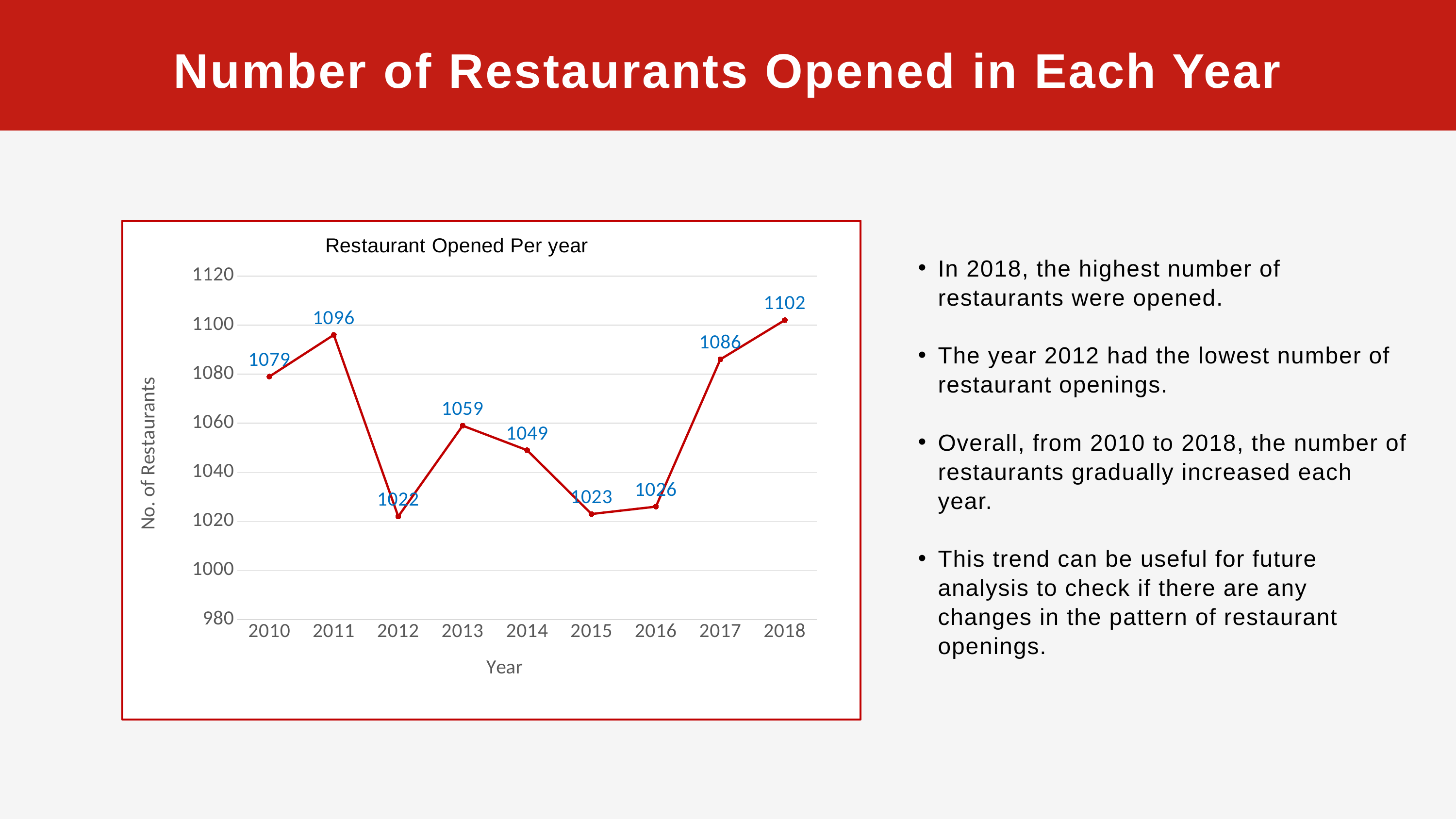

Number of Restaurants Opened in Each Year

In 2018, the highest number of restaurants were opened.

The year 2012 had the lowest number of restaurant openings.

Overall, from 2010 to 2018, the number of restaurants gradually increased each year.

This trend can be useful for future analysis to check if there are any changes in the pattern of restaurant openings.

### Chart: Restaurant Opened Per year

| Category | Total |
|---|---|
| 2010 | 1079.0 |
| 2011 | 1096.0 |
| 2012 | 1022.0 |
| 2013 | 1059.0 |
| 2014 | 1049.0 |
| 2015 | 1023.0 |
| 2016 | 1026.0 |
| 2017 | 1086.0 |
| 2018 | 1102.0 |